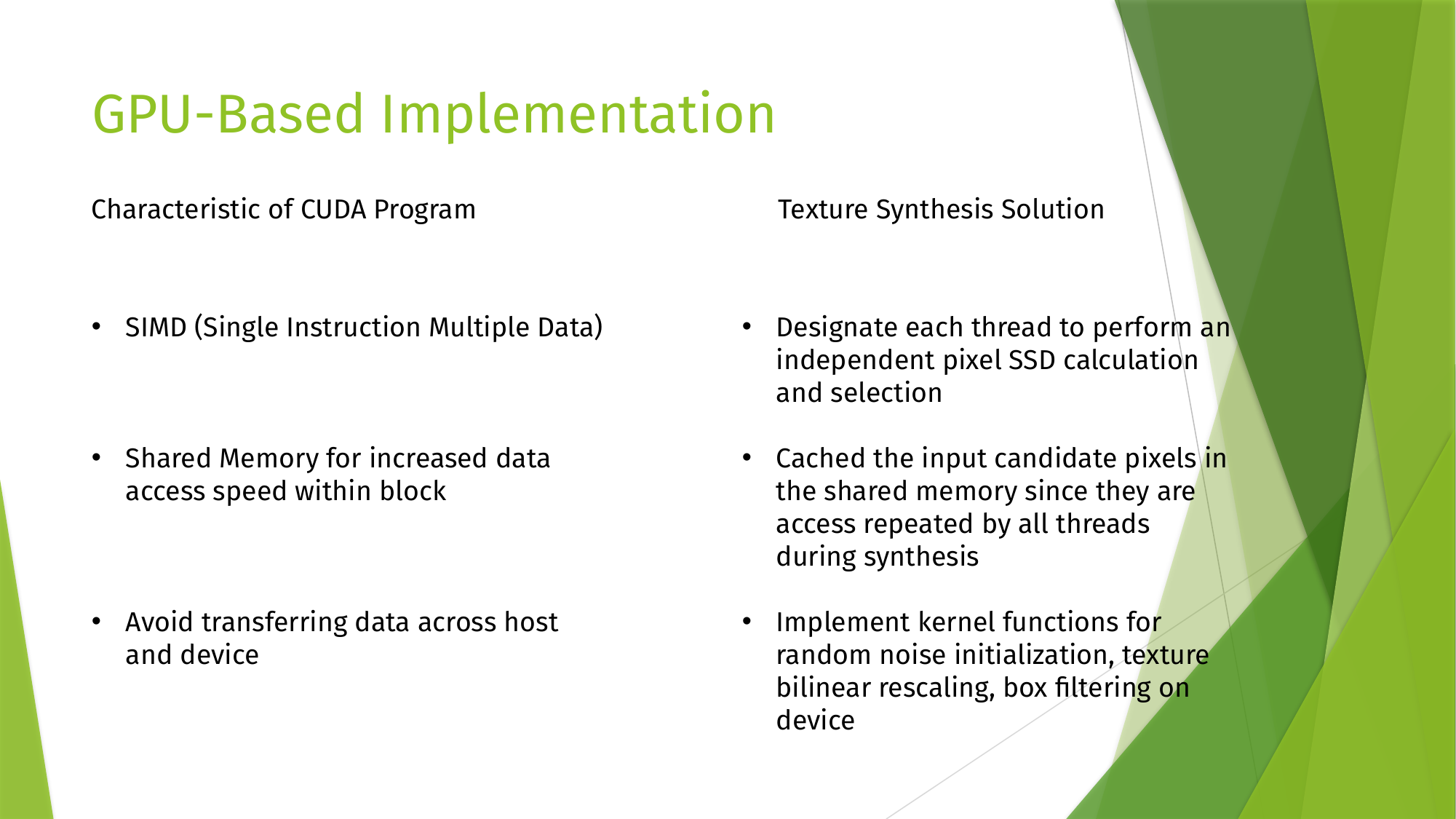

# GPU-Based Implementation
Characteristic of CUDA Program
Texture Synthesis Solution
SIMD (Single Instruction Multiple Data)

Shared Memory for increased data access speed within block

Avoid transferring data across host and device
Designate each thread to perform an independent pixel SSD calculation and selection

Cached the input candidate pixels in the shared memory since they are access repeated by all threads during synthesis

Implement kernel functions for random noise initialization, texture bilinear rescaling, box filtering on device